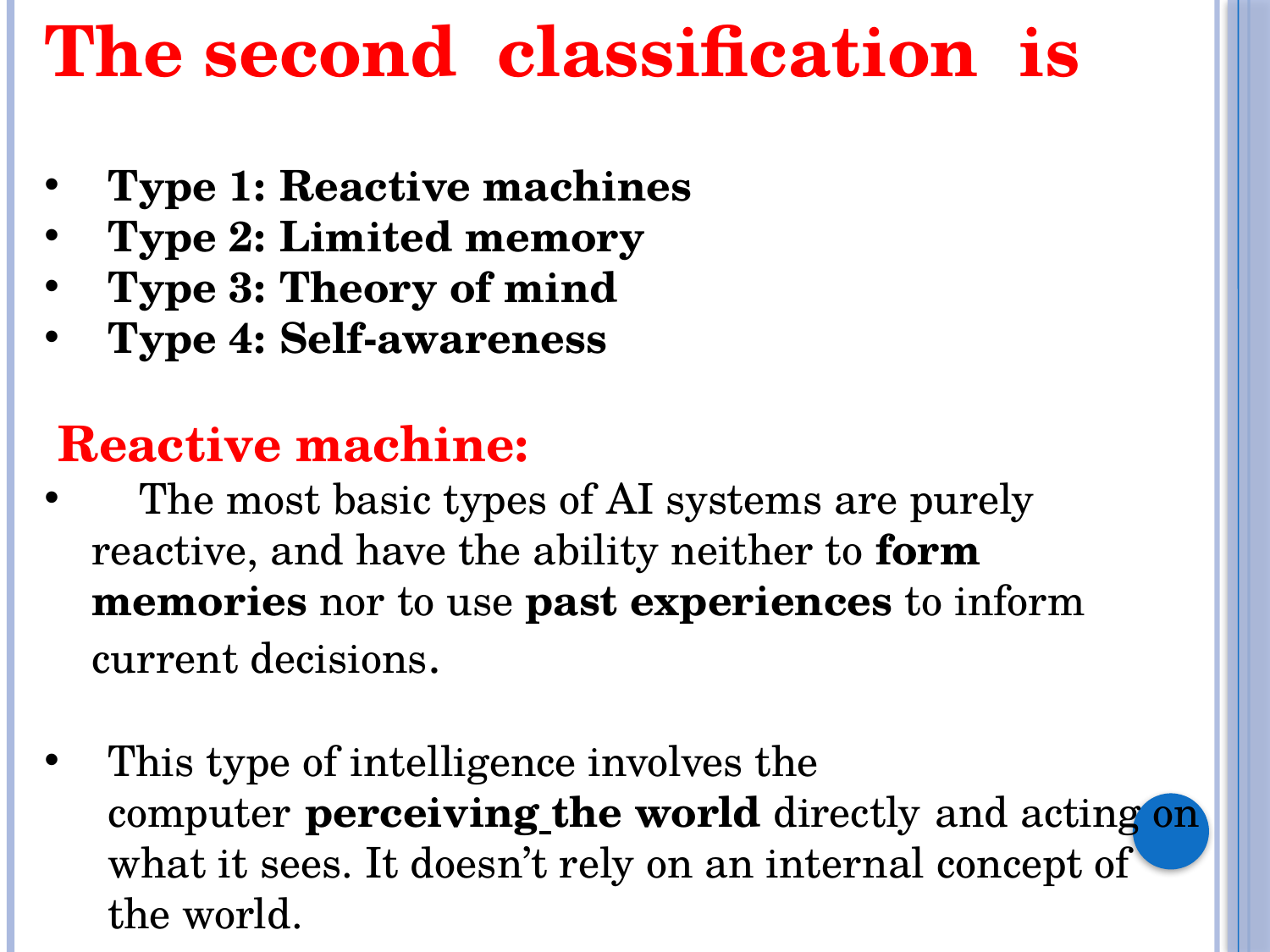

The second  classification  is

Type 1: Reactive machines
Type 2: Limited memory
Type 3: Theory of mind
Type 4: Self-awareness

 Reactive machine:
    The most basic types of AI systems are purely reactive, and have the ability neither to form memories nor to use past experiences to inform current decisions.

This type of intelligence involves the computer perceiving the world directly and acting on what it sees. It doesn’t rely on an internal concept of the world.